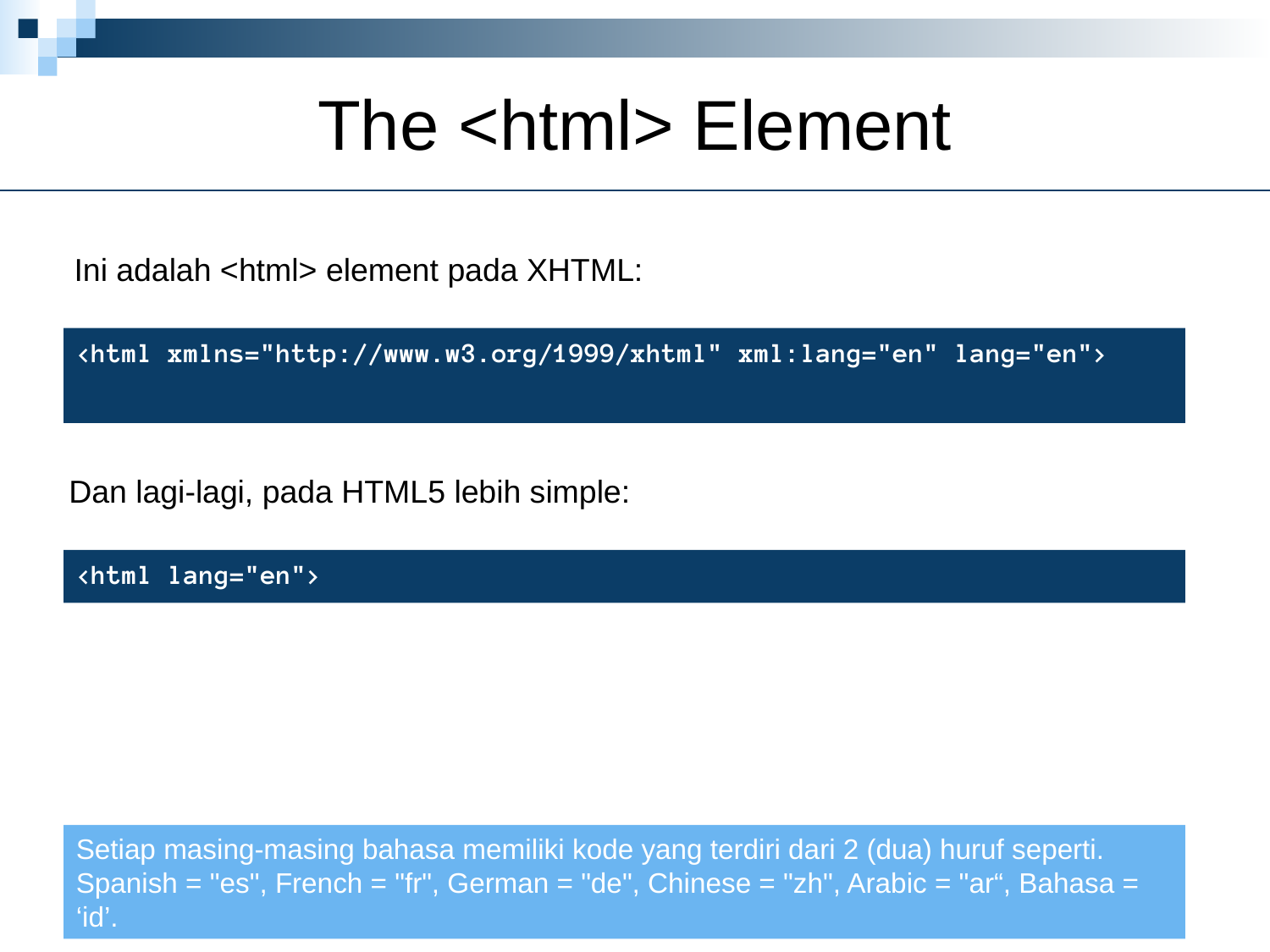

The <html> Element
Ini adalah <html> element pada XHTML:
<html xmlns="http://www.w3.org/1999/xhtml" xml:lang="en" lang="en">
Dan lagi-lagi, pada HTML5 lebih simple:
<html lang="en">
Setiap masing-masing bahasa memiliki kode yang terdiri dari 2 (dua) huruf seperti. Spanish = "es", French = "fr", German = "de", Chinese = "zh", Arabic = "ar“, Bahasa = ‘id’.